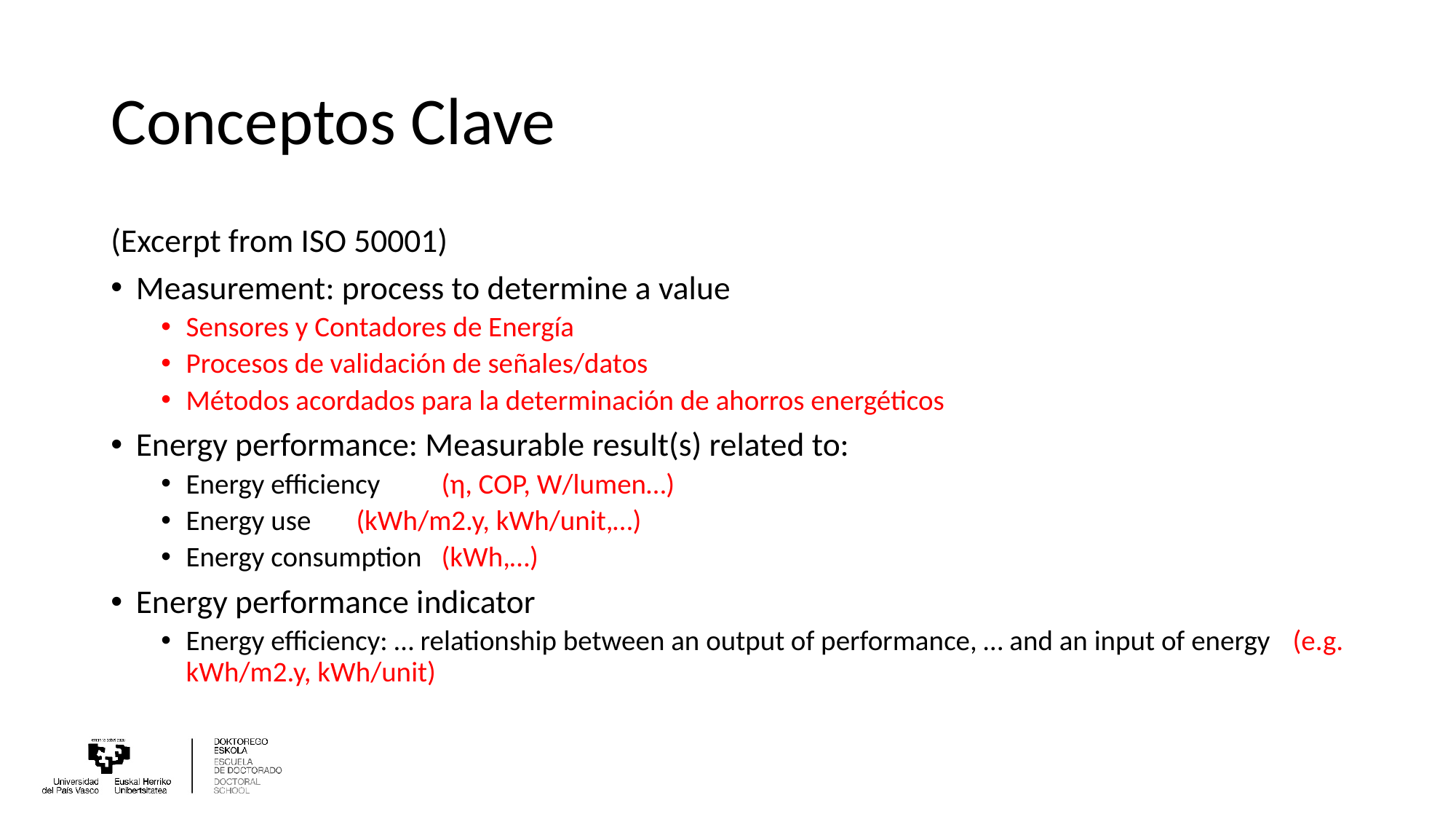

# Conceptos Clave
(Excerpt from ISO 50001)
Measurement: process to determine a value
Sensores y Contadores de Energía
Procesos de validación de señales/datos
Métodos acordados para la determinación de ahorros energéticos
Energy performance: Measurable result(s) related to:
Energy efficiency		(η, COP, W/lumen…)
Energy use			(kWh/m2.y, kWh/unit,…)
Energy consumption	(kWh,…)
Energy performance indicator
Energy efficiency: … relationship between an output of performance, … and an input of energy			(e.g. kWh/m2.y, kWh/unit)